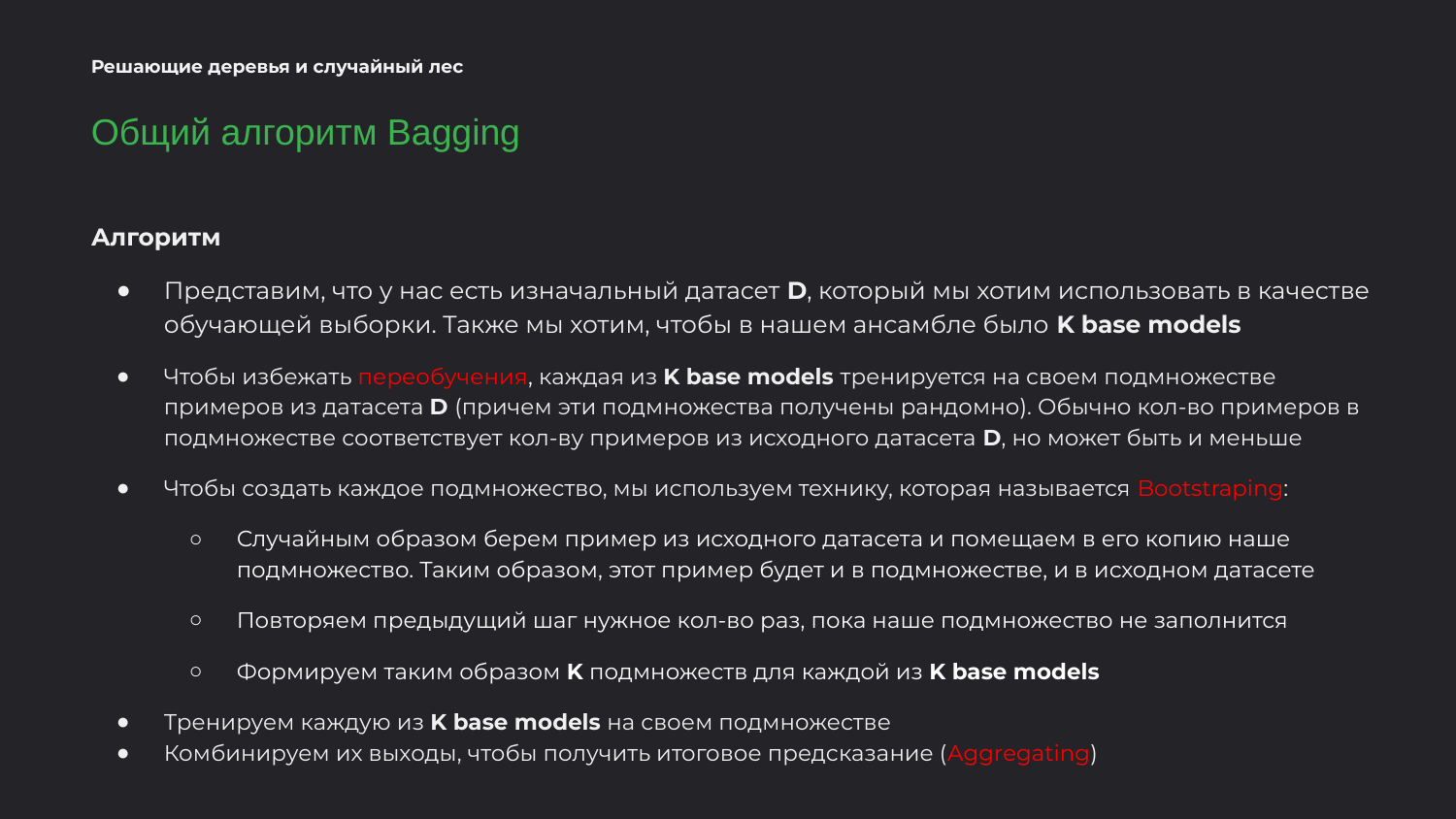

Решающие деревья и случайный лес
Общий алгоритм Bagging
Алгоритм
Представим, что у нас есть изначальный датасет D, который мы хотим использовать в качестве обучающей выборки. Также мы хотим, чтобы в нашем ансамбле было K base models
Чтобы избежать переобучения, каждая из K base models тренируется на своем подмножестве примеров из датасета D (причем эти подмножества получены рандомно). Обычно кол-во примеров в подмножестве соответствует кол-ву примеров из исходного датасета D, но может быть и меньше
Чтобы создать каждое подмножество, мы используем технику, которая называется Bootstraping:
Случайным образом берем пример из исходного датасета и помещаем в его копию наше подмножество. Таким образом, этот пример будет и в подмножестве, и в исходном датасете
Повторяем предыдущий шаг нужное кол-во раз, пока наше подмножество не заполнится
Формируем таким образом K подмножеств для каждой из K base models
Тренируем каждую из K base models на своем подмножестве
Комбинируем их выходы, чтобы получить итоговое предсказание (Aggregating)